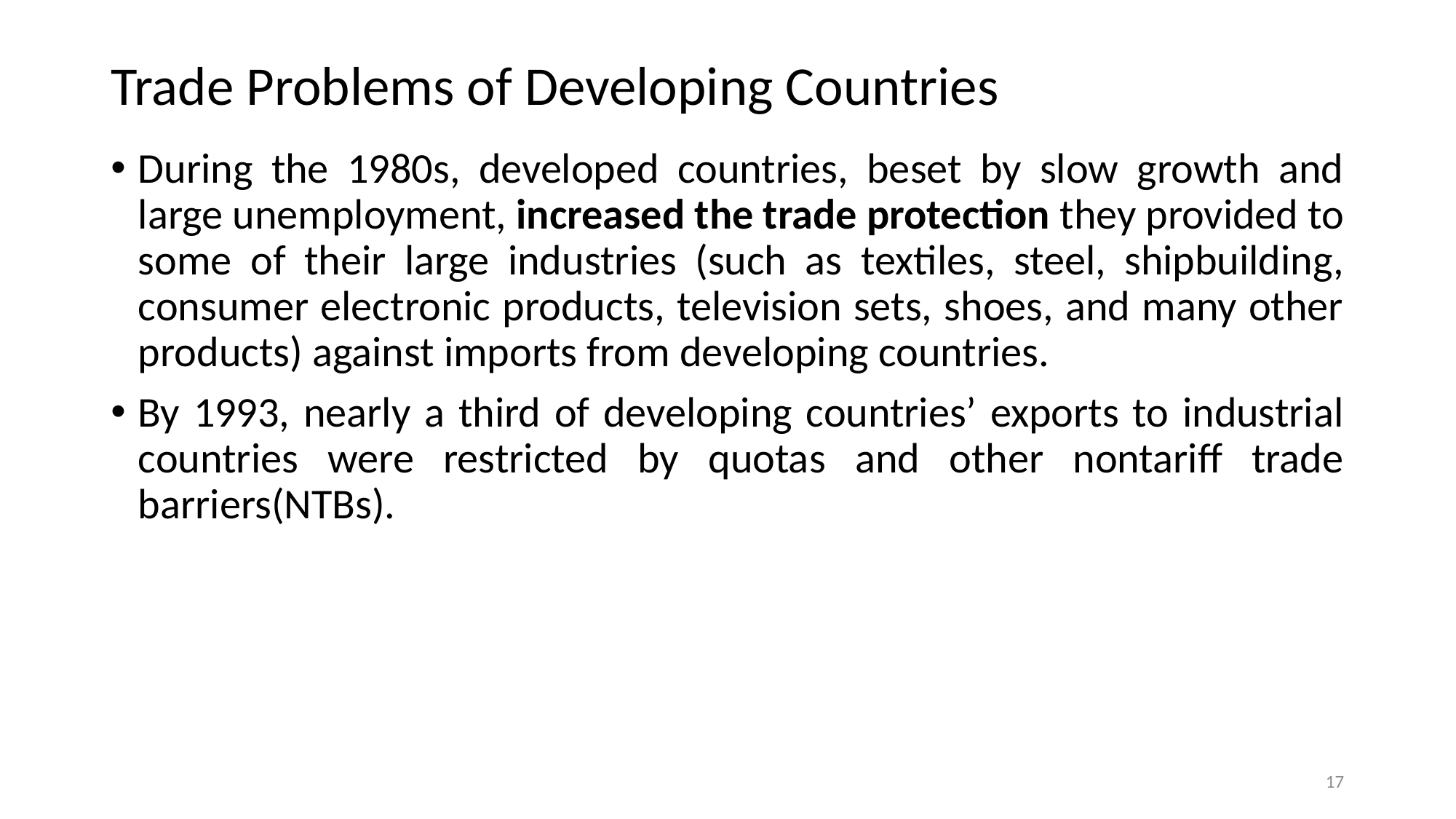

# Trade Problems of Developing Countries
During the 1980s, developed countries, beset by slow growth and large unemployment, increased the trade protection they provided to some of their large industries (such as textiles, steel, shipbuilding, consumer electronic products, television sets, shoes, and many other products) against imports from developing countries.
By 1993, nearly a third of developing countries’ exports to industrial countries were restricted by quotas and other nontariff trade barriers(NTBs).

17